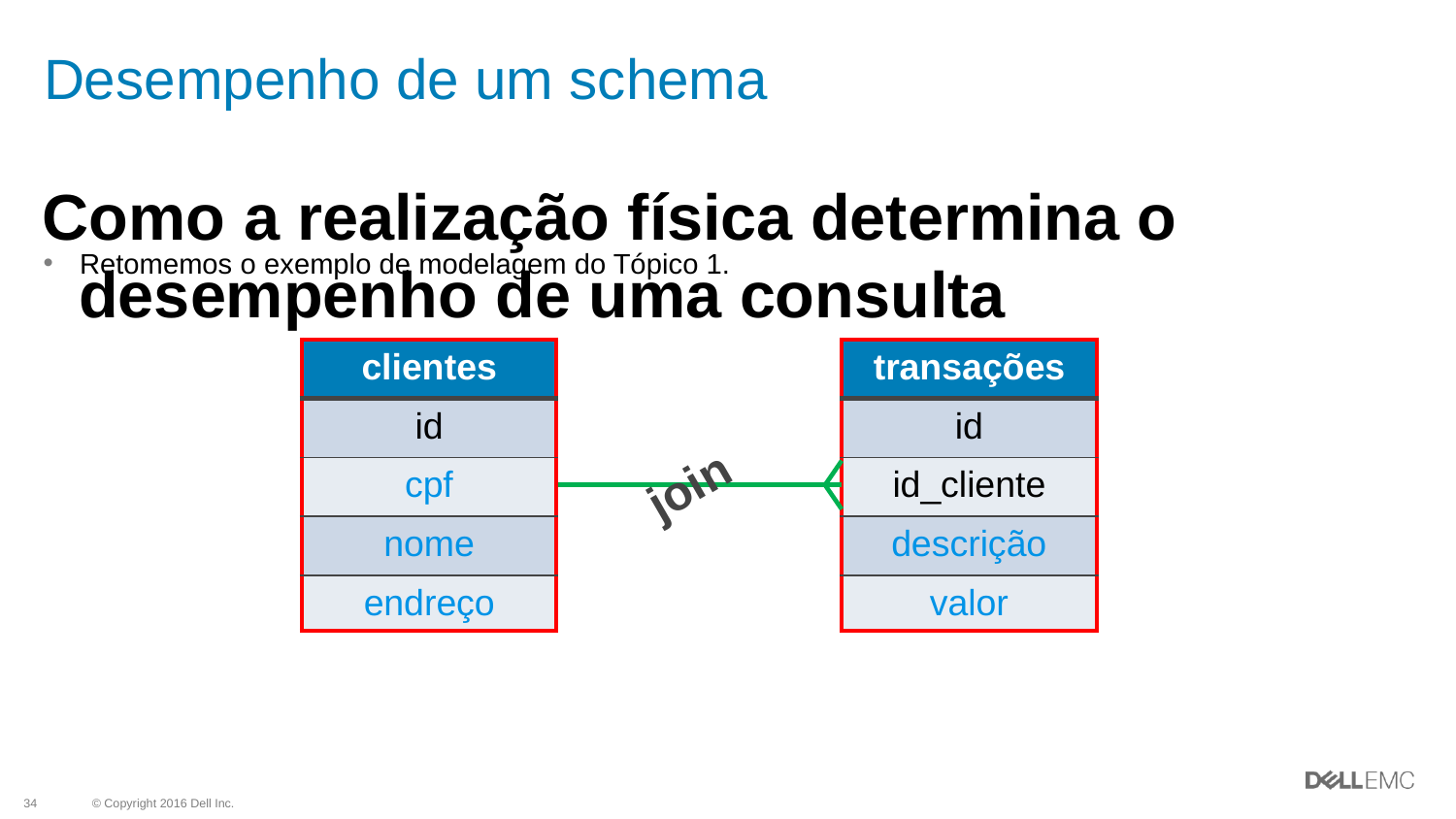

# Desempenho de um schema
Como a realização física determina o desempenho de uma consulta

Retomemos o exemplo de modelagem do Tópico 1.

| clientes |
| --- |
| id |
| cpf |
| nome |
| endreço |
| transações |
| --- |
| id |
| id\_cliente |
| descrição |
| valor |
join